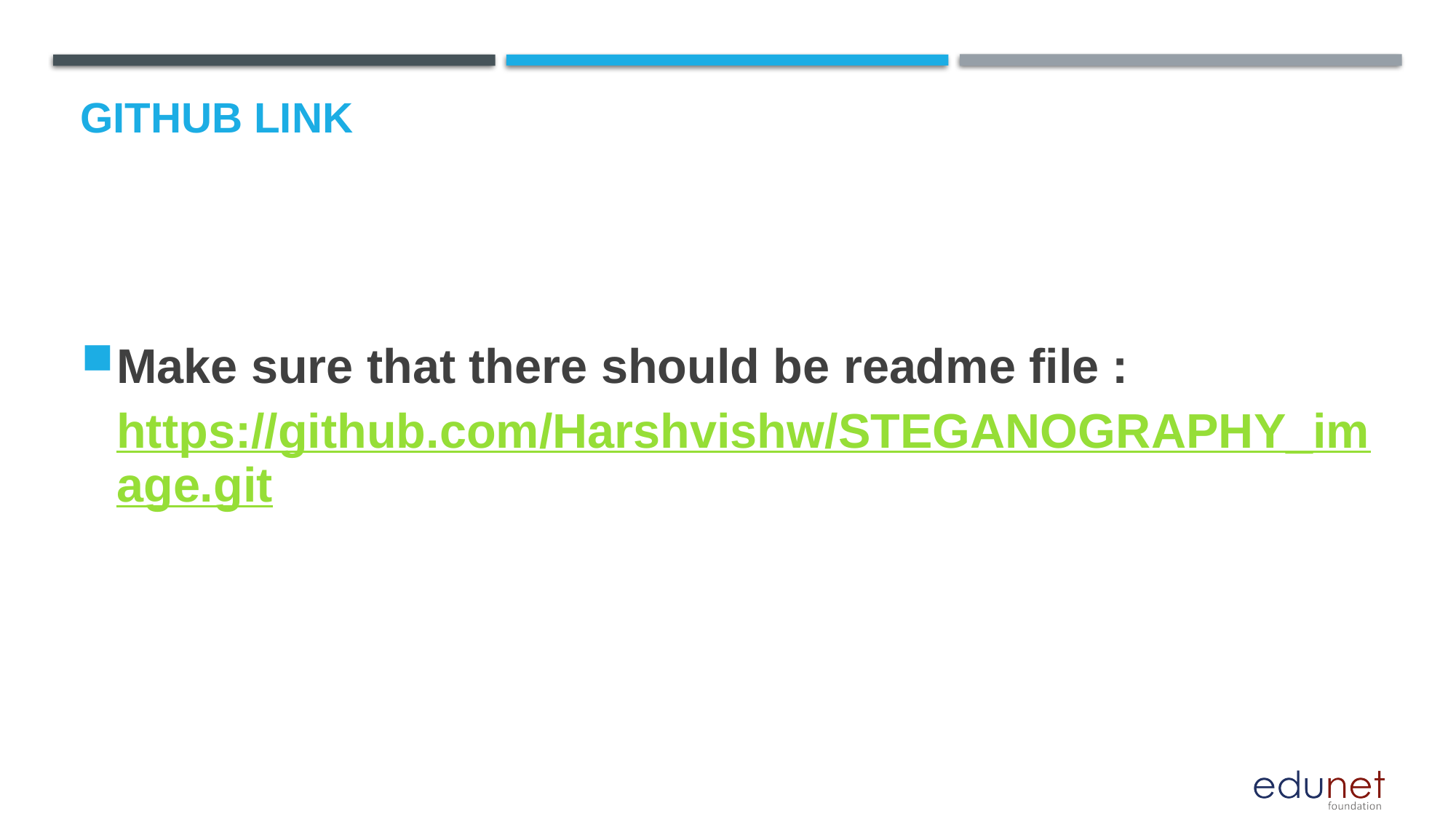

# GitHub Link
Make sure that there should be readme file : https://github.com/Harshvishw/STEGANOGRAPHY_image.git